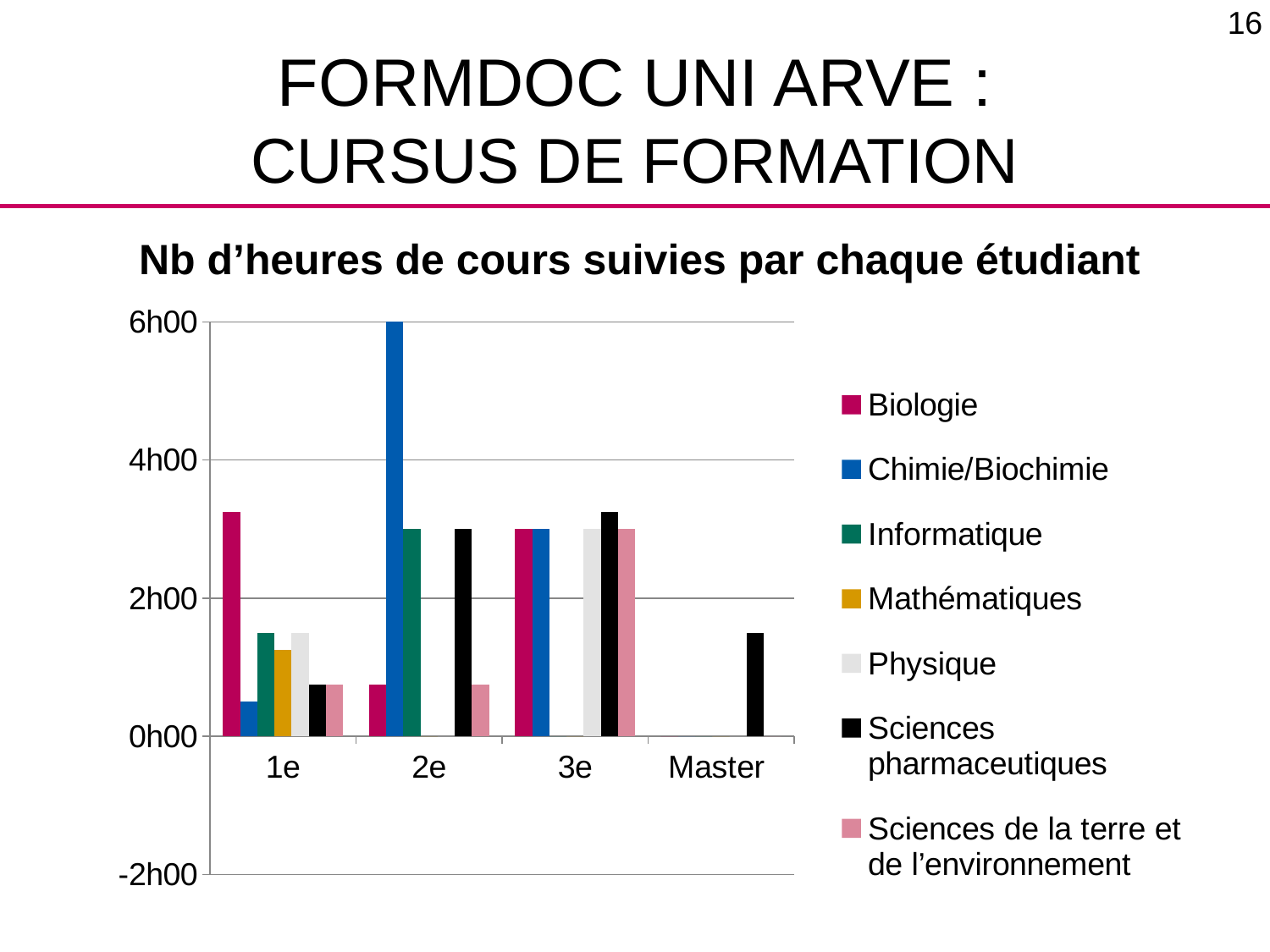

16
# FormDoc Uni Arve : cursus de formation
Nb d’heures de cours suivies par chaque étudiant

### Chart

| Category | Biologie | Chimie/Biochimie | Informatique | Mathématiques | Physique | Sciences pharmaceutiques | Sciences de la terre et de l’environnement |
|---|---|---|---|---|---|---|---|
| 1e | 0.13541666666666666 | 0.020833333333333332 | 0.0625 | 0.052083333333333336 | 0.0625 | 0.03125 | 0.03125 |
| 2e | 0.03125 | 0.25 | 0.125 | 0.0 | 0.0 | 0.125 | 0.03125 |
| 3e | 0.125 | 0.125 | 0.0 | 0.0 | 0.125 | 0.13541666666666666 | 0.125 |
| Master  | 0.0 | 0.0 | 0.0 | 0.0 | 0.0 | 0.0625 | 0.0 |